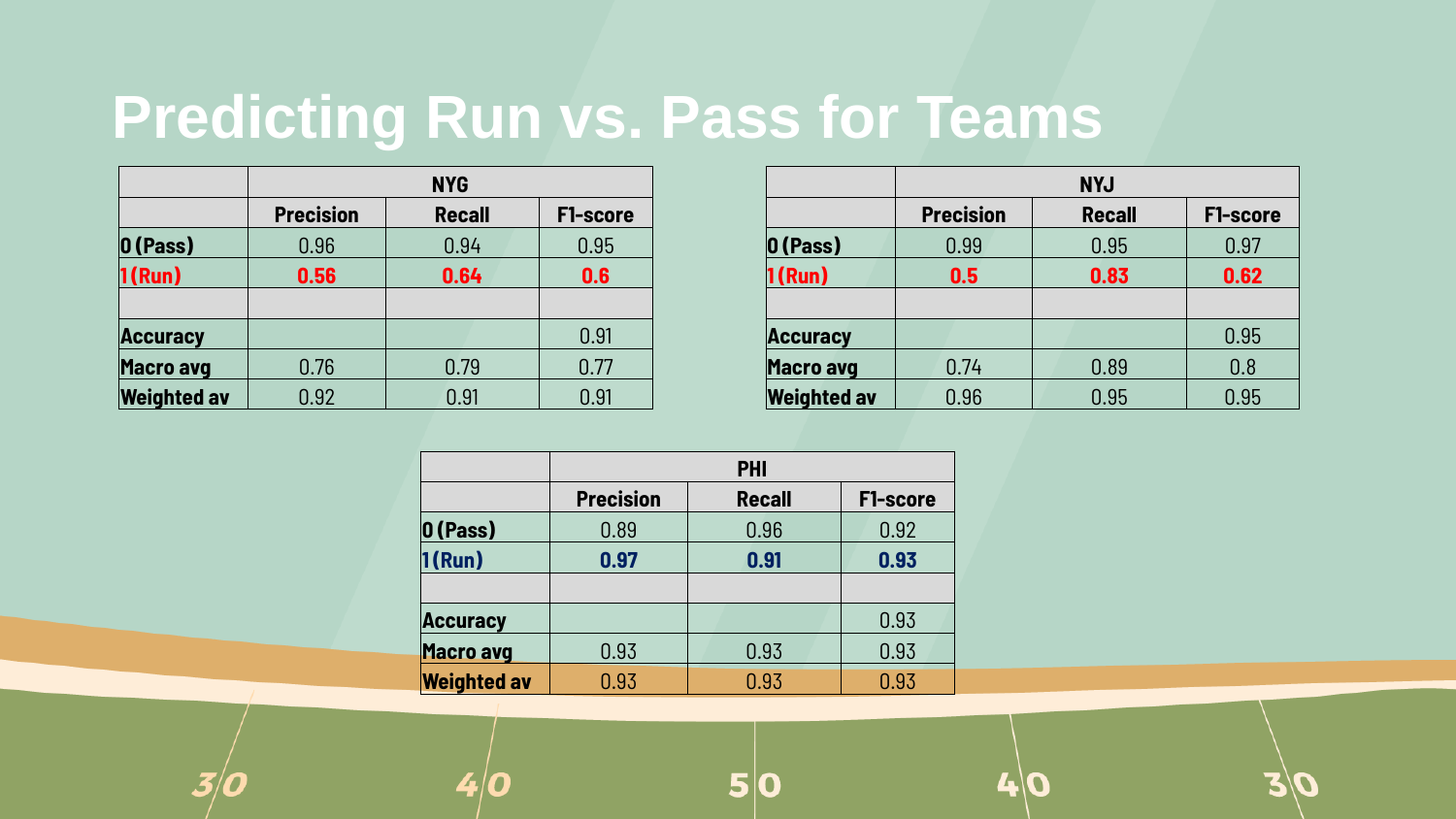

# Predicting Run vs. Pass for Teams
|  | NYG |  |  |
| --- | --- | --- | --- |
|  | Precision | Recall | F1-score |
| 0 (Pass) | 0.96 | 0.94 | 0.95 |
| 1 (Run) | 0.56 | 0.64 | 0.6 |
|  |  |  |  |
| Accuracy |  |  | 0.91 |
| Macro avg | 0.76 | 0.79 | 0.77 |
| Weighted av | 0.92 | 0.91 | 0.91 |
|  | NYJ |  |  |
| --- | --- | --- | --- |
|  | Precision | Recall | F1-score |
| 0 (Pass) | 0.99 | 0.95 | 0.97 |
| 1 (Run) | 0.5 | 0.83 | 0.62 |
|  |  |  |  |
| Accuracy |  |  | 0.95 |
| Macro avg | 0.74 | 0.89 | 0.8 |
| Weighted av | 0.96 | 0.95 | 0.95 |
|  | PHI |  |  |
| --- | --- | --- | --- |
|  | Precision | Recall | F1-score |
| 0 (Pass) | 0.89 | 0.96 | 0.92 |
| 1 (Run) | 0.97 | 0.91 | 0.93 |
|  |  |  |  |
| Accuracy |  |  | 0.93 |
| Macro avg | 0.93 | 0.93 | 0.93 |
| Weighted av | 0.93 | 0.93 | 0.93 |